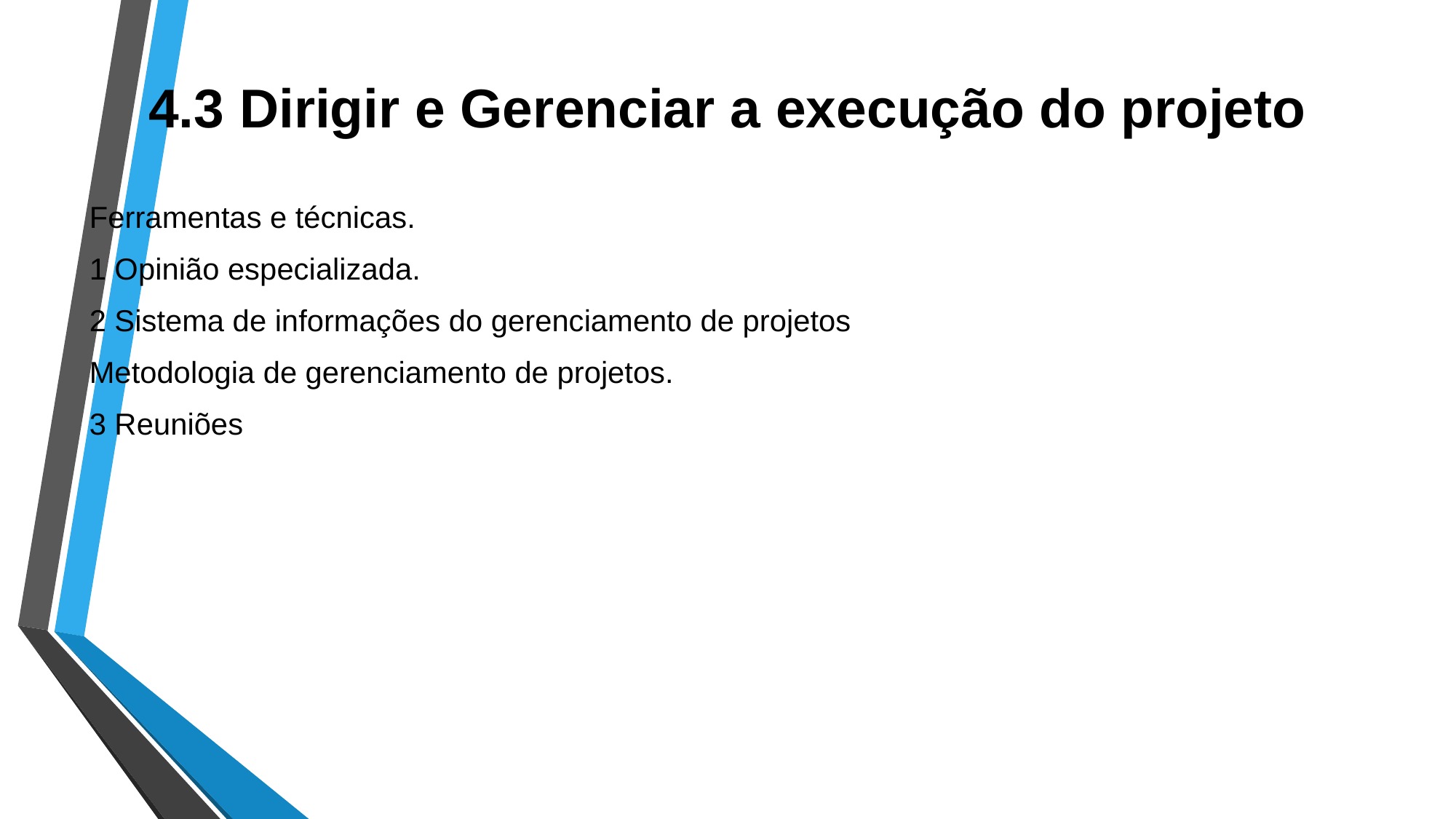

# 4.3 Dirigir e Gerenciar a execução do projeto
Ferramentas e técnicas.
1 Opinião especializada.
2 Sistema de informações do gerenciamento de projetos
Metodologia de gerenciamento de projetos.
3 Reuniões